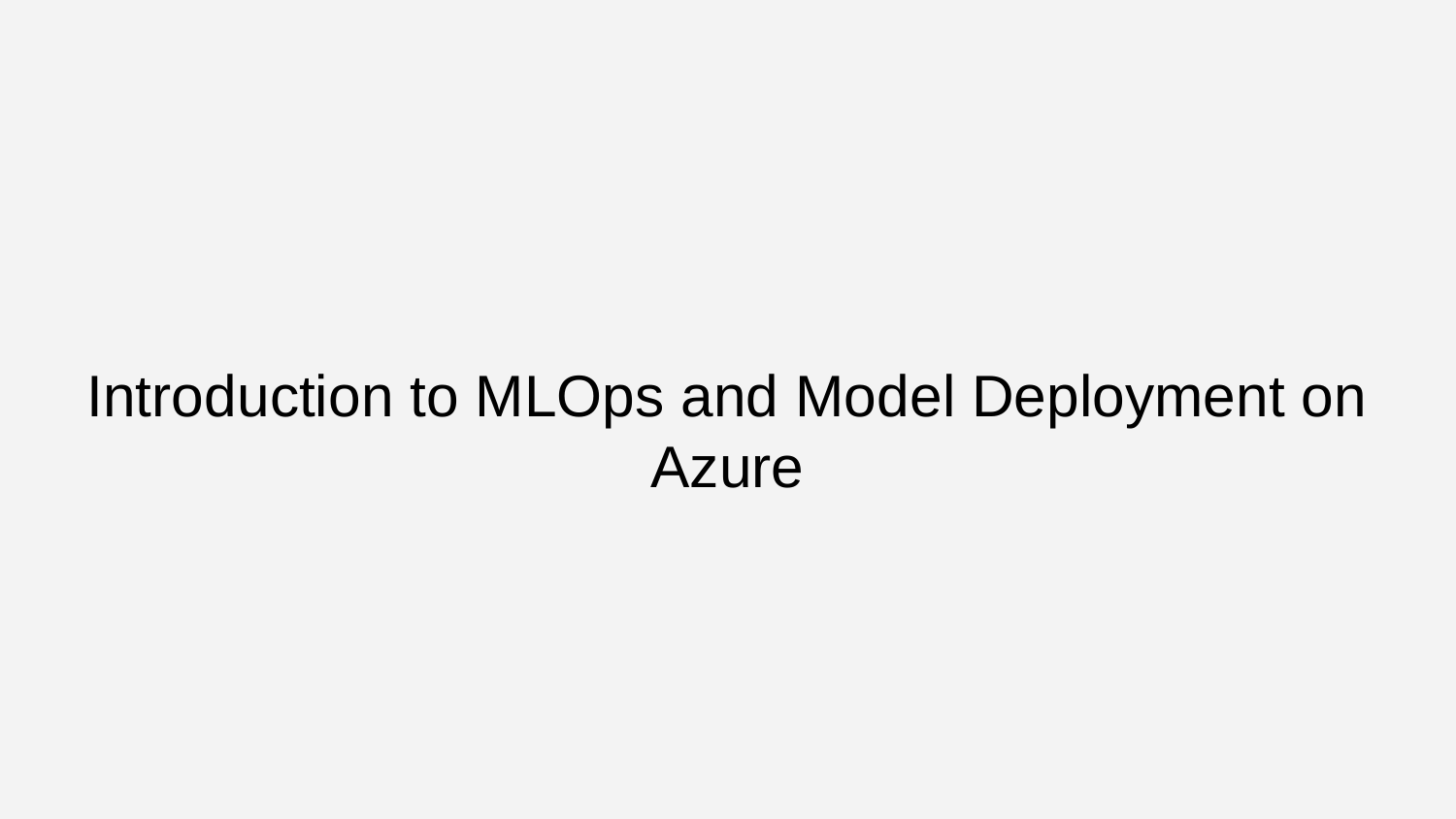

Introduction to MLOps and Model Deployment on Azure